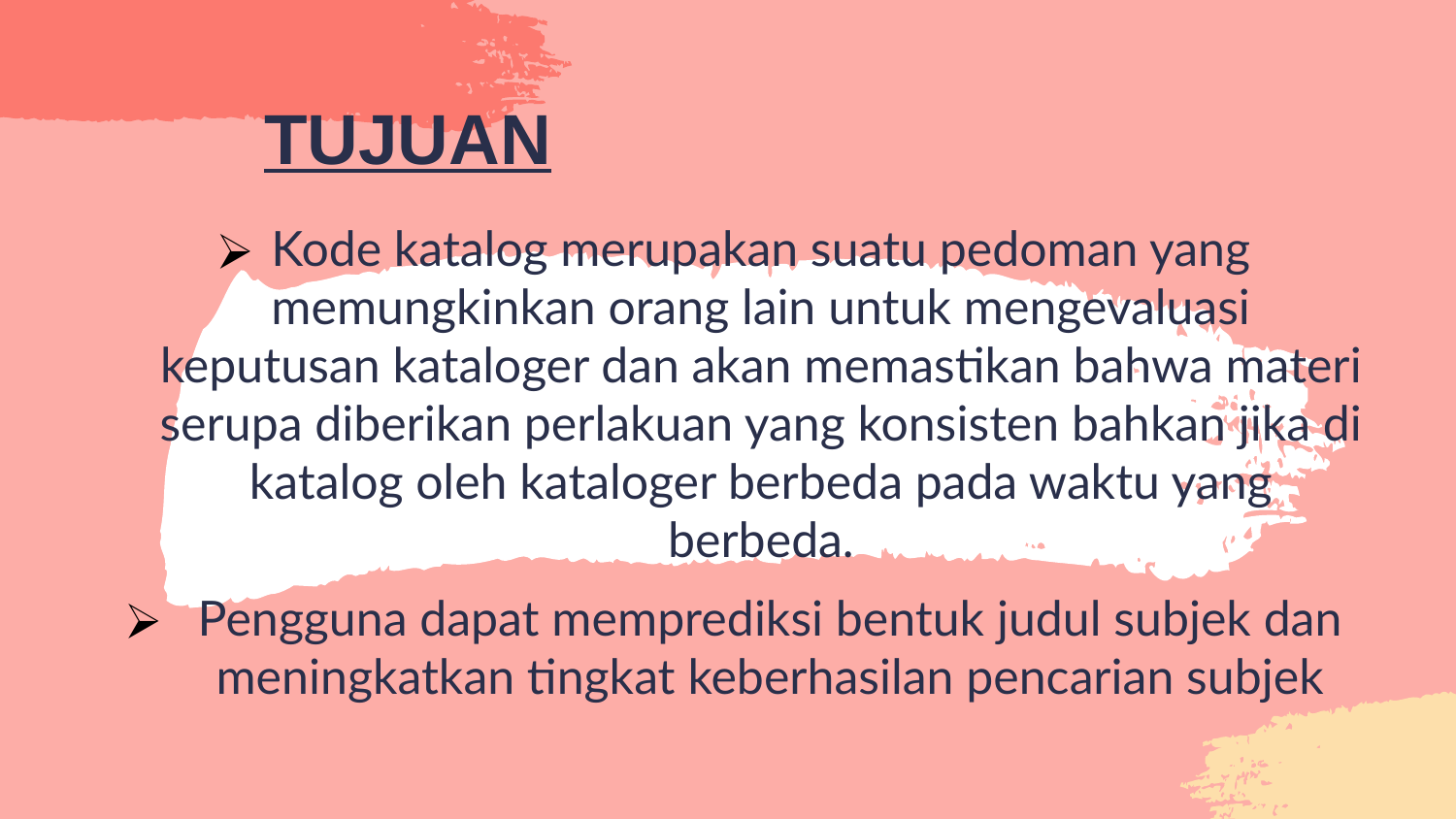

TUJUAN
Kode katalog merupakan suatu pedoman yang memungkinkan orang lain untuk mengevaluasi keputusan kataloger dan akan memastikan bahwa materi serupa diberikan perlakuan yang konsisten bahkan jika di katalog oleh kataloger berbeda pada waktu yang berbeda.
Pengguna dapat memprediksi bentuk judul subjek dan meningkatkan tingkat keberhasilan pencarian subjek